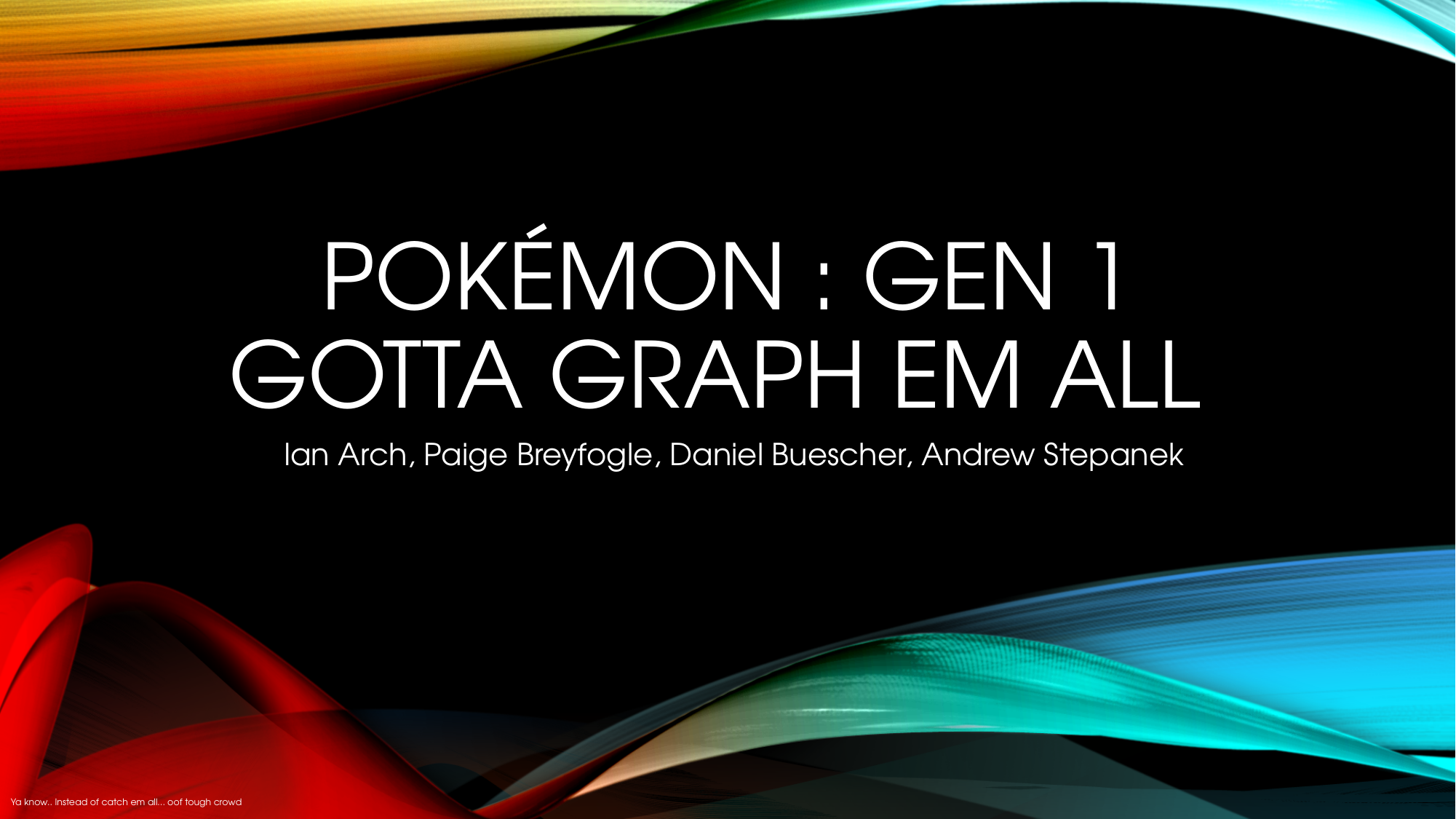

# Pokémon : Gen 1 gotta graph em all
	Ian Arch, Paige Breyfogle, Daniel Buescher, Andrew Stepanek

Ya know.. Instead of catch em all… oof tough crowd